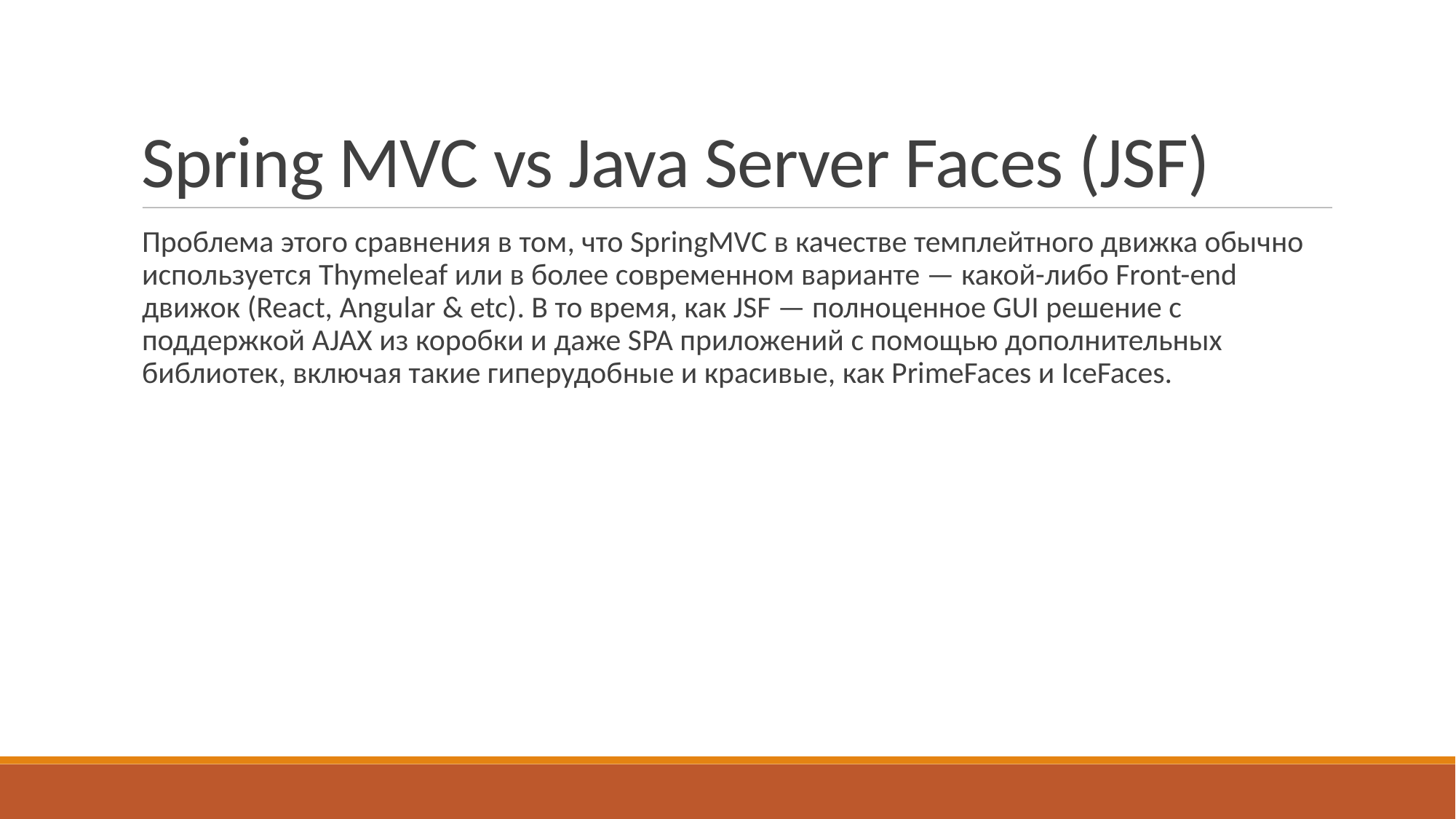

Spring MVC vs Java Server Faces (JSF)
Проблема этого сравнения в том, что SpringMVC в качестве темплейтного движка обычно используется Thymeleaf или в более современном варианте — какой-либо Front-end движок (React, Angular & etc). В то время, как JSF — полноценное GUI решение с поддержкой AJAX из коробки и даже SPA приложений с помощью дополнительных библиотек, включая такие гиперудобные и красивые, как PrimeFaces и IceFaces.